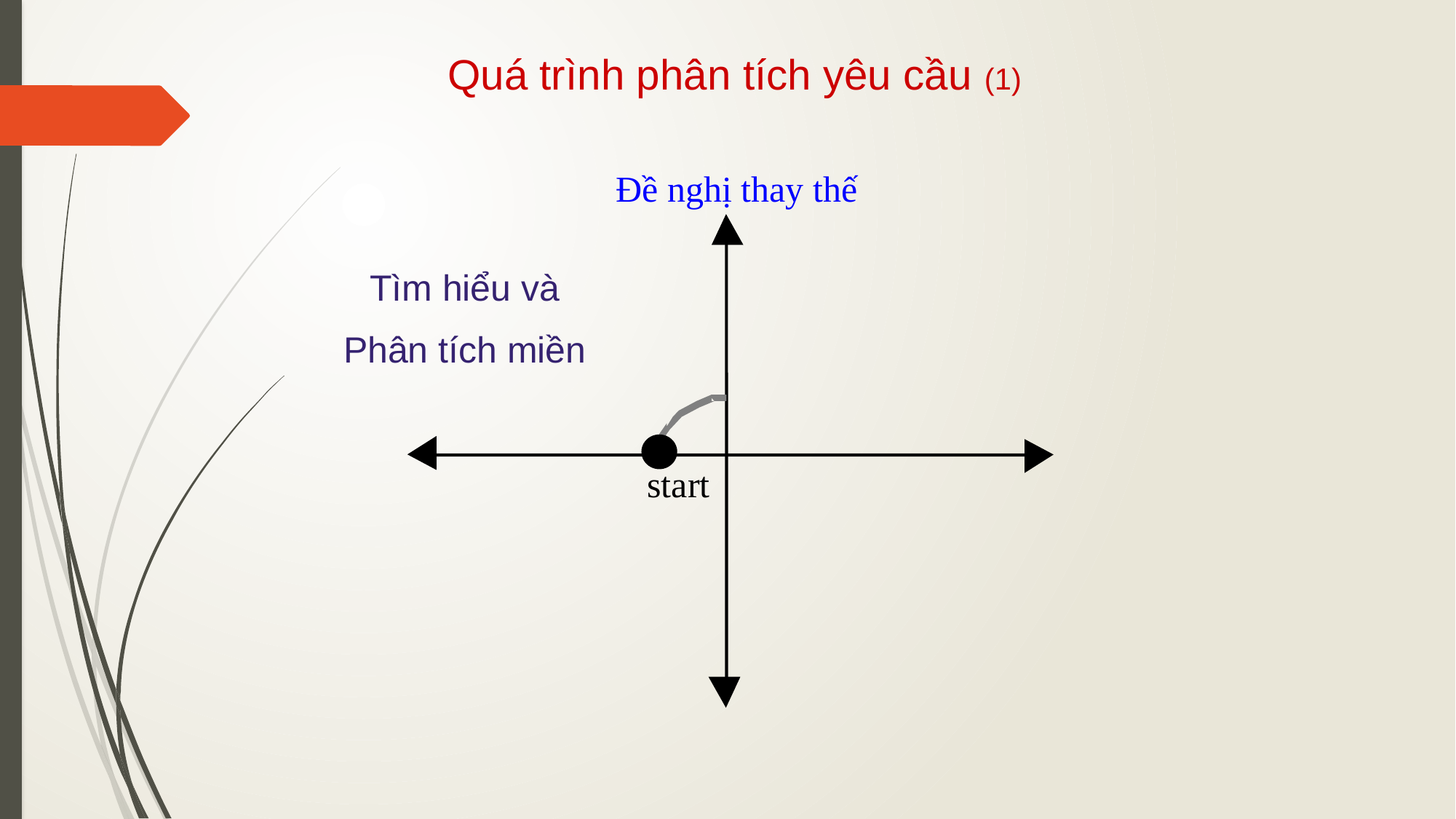

Quá trình phân tích yêu cầu (1)

Đề nghị thay thế

Tìm hiểu và
Phân tích miền

start